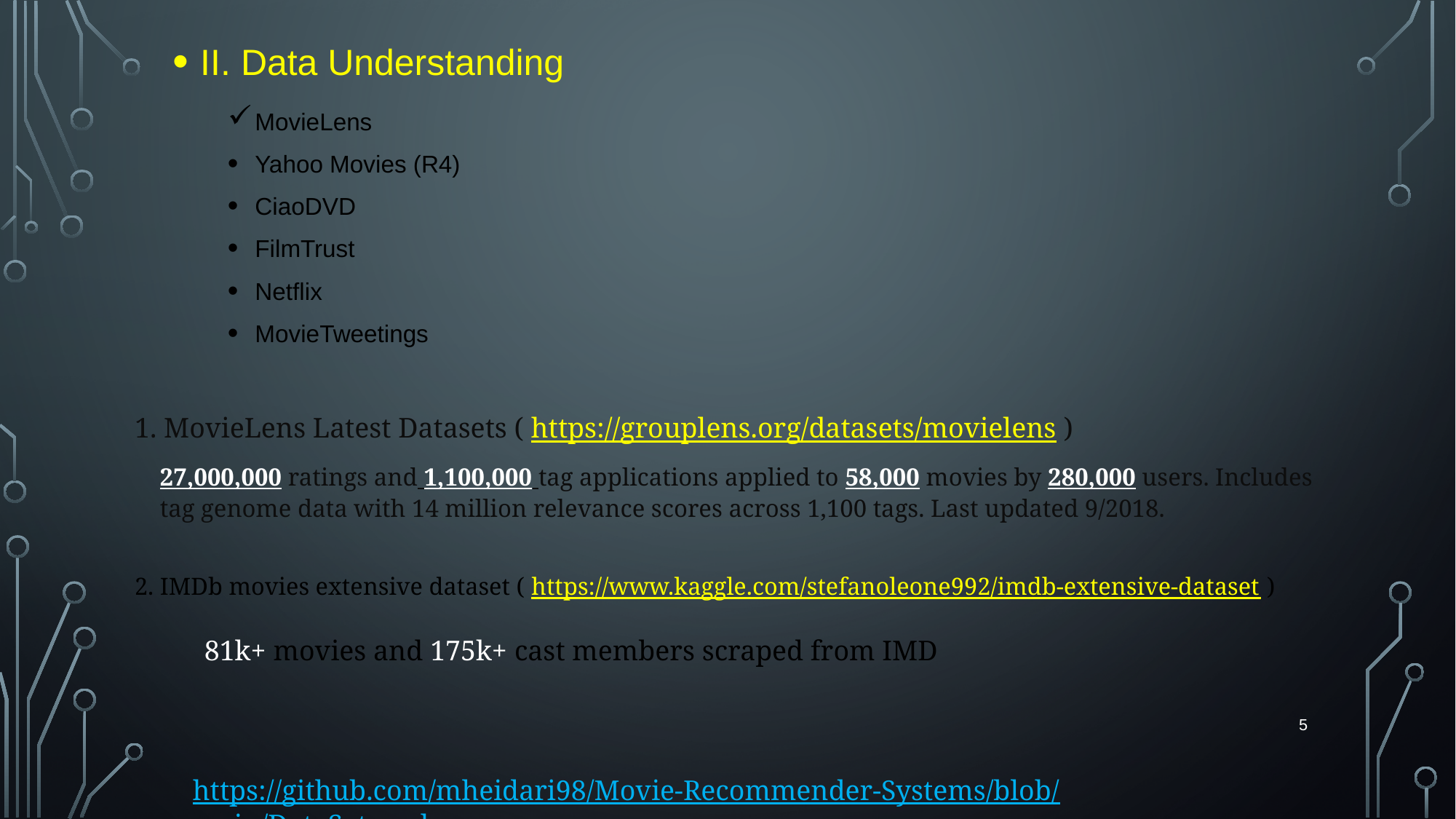

II. Data Understanding
MovieLens
Yahoo Movies (R4)
CiaoDVD
FilmTrust
Netflix
MovieTweetings
1. MovieLens Latest Datasets ( https://grouplens.org/datasets/movielens )
27,000,000 ratings and 1,100,000 tag applications applied to 58,000 movies by 280,000 users. Includes tag genome data with 14 million relevance scores across 1,100 tags. Last updated 9/2018.
2. IMDb movies extensive dataset ( https://www.kaggle.com/stefanoleone992/imdb-extensive-dataset )
81k+ movies and 175k+ cast members scraped from IMD
5
https://github.com/mheidari98/Movie-Recommender-Systems/blob/main/DataSets.md